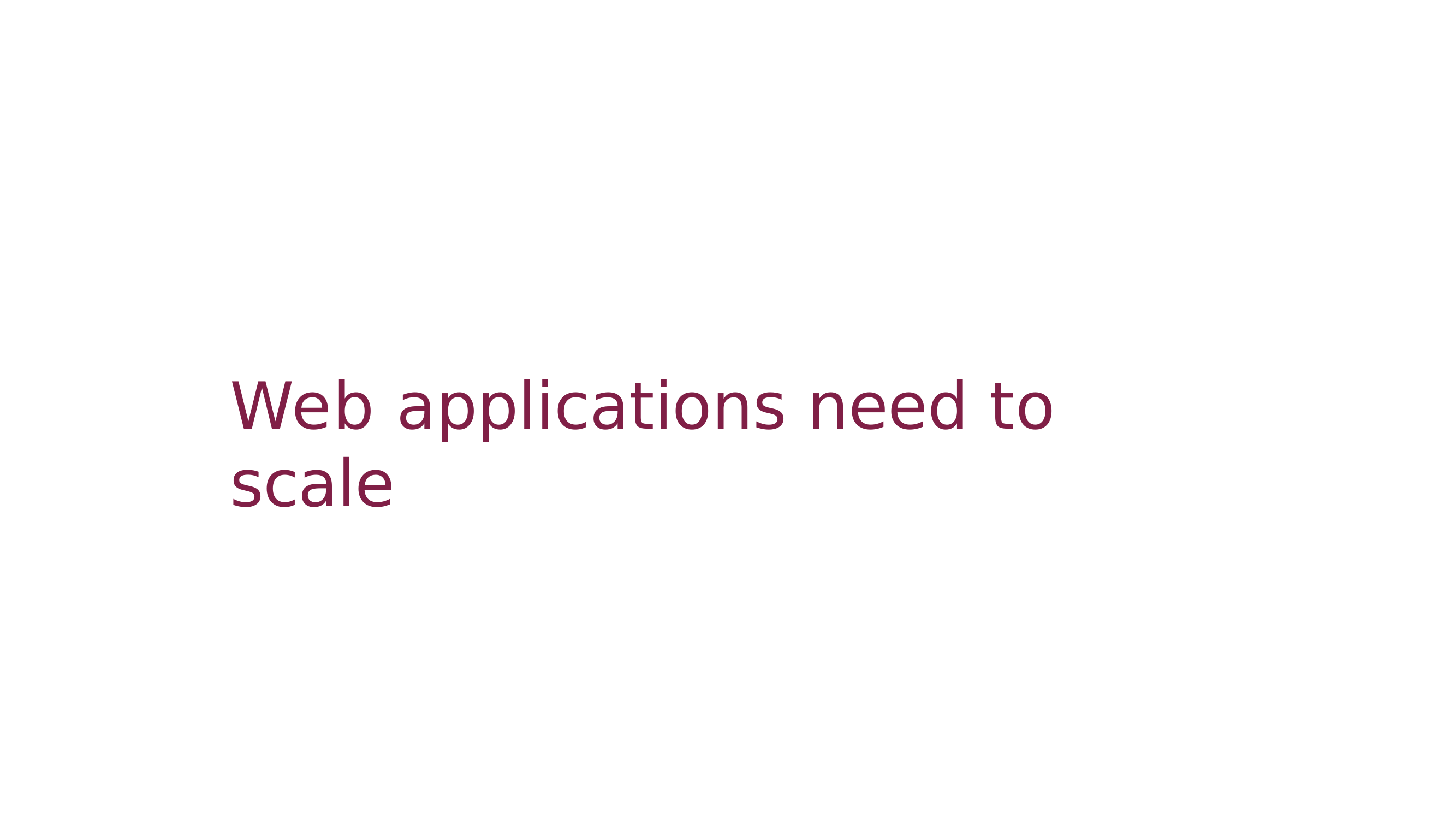

# Web applications need to scale
13